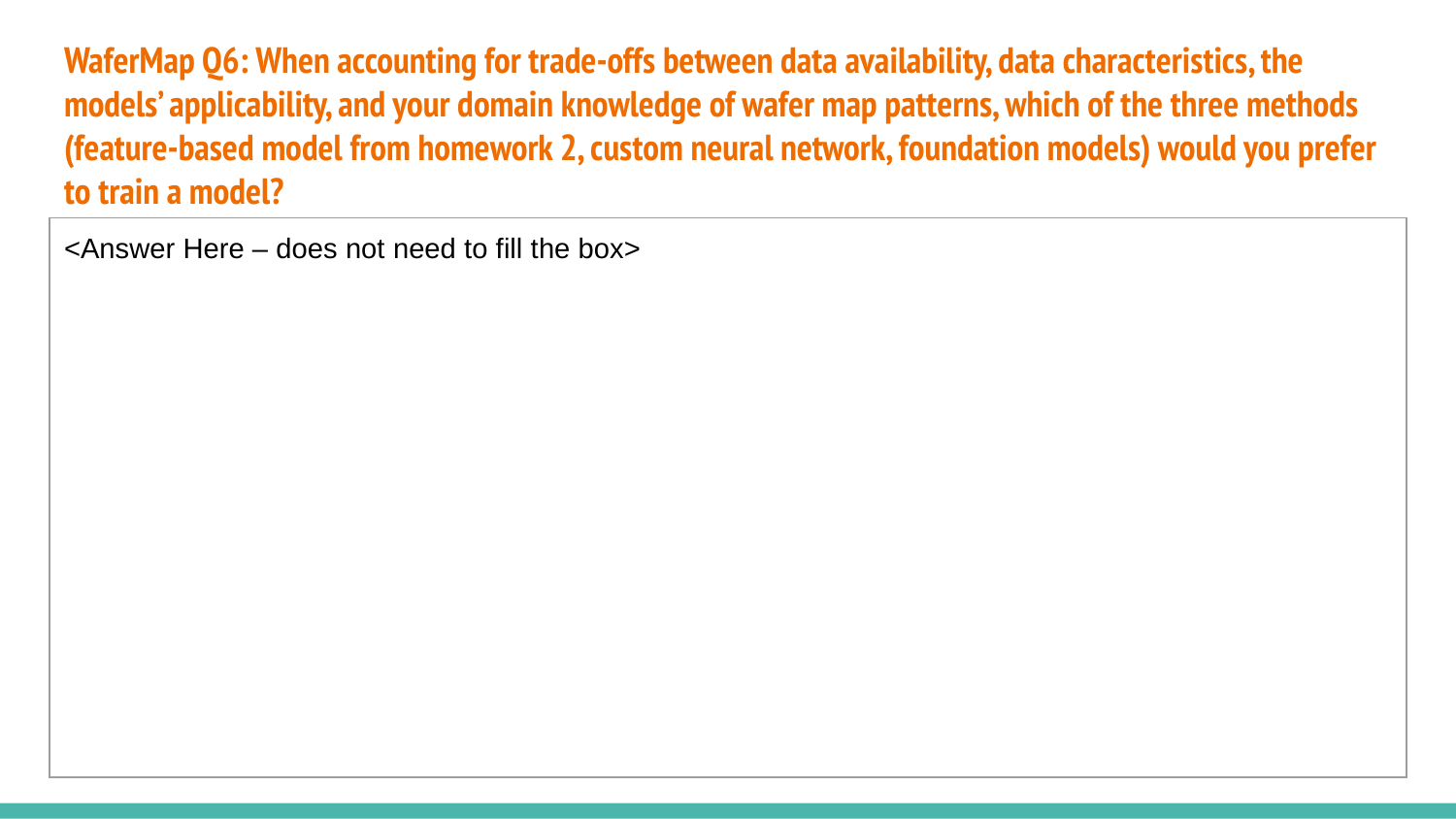

# WaferMap Q6: When accounting for trade-offs between data availability, data characteristics, the models’ applicability, and your domain knowledge of wafer map patterns, which of the three methods (feature-based model from homework 2, custom neural network, foundation models) would you prefer to train a model?
| <Answer Here – does not need to fill the box> |  |  |  |
| --- | --- | --- | --- |
|  |  |  |  |
|  |  |  |  |